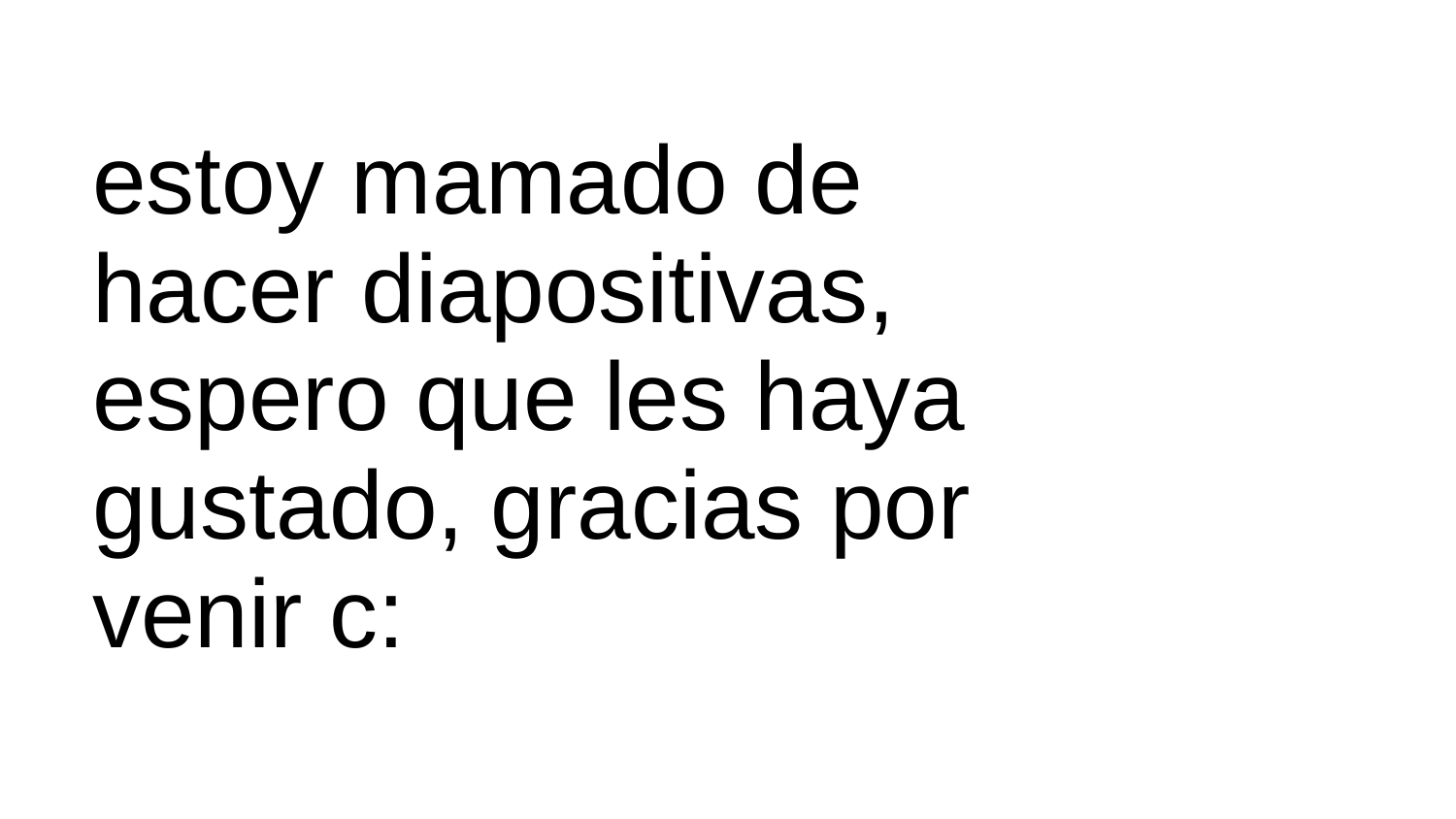

# estoy mamado de hacer diapositivas, espero que les haya gustado, gracias por venir c: